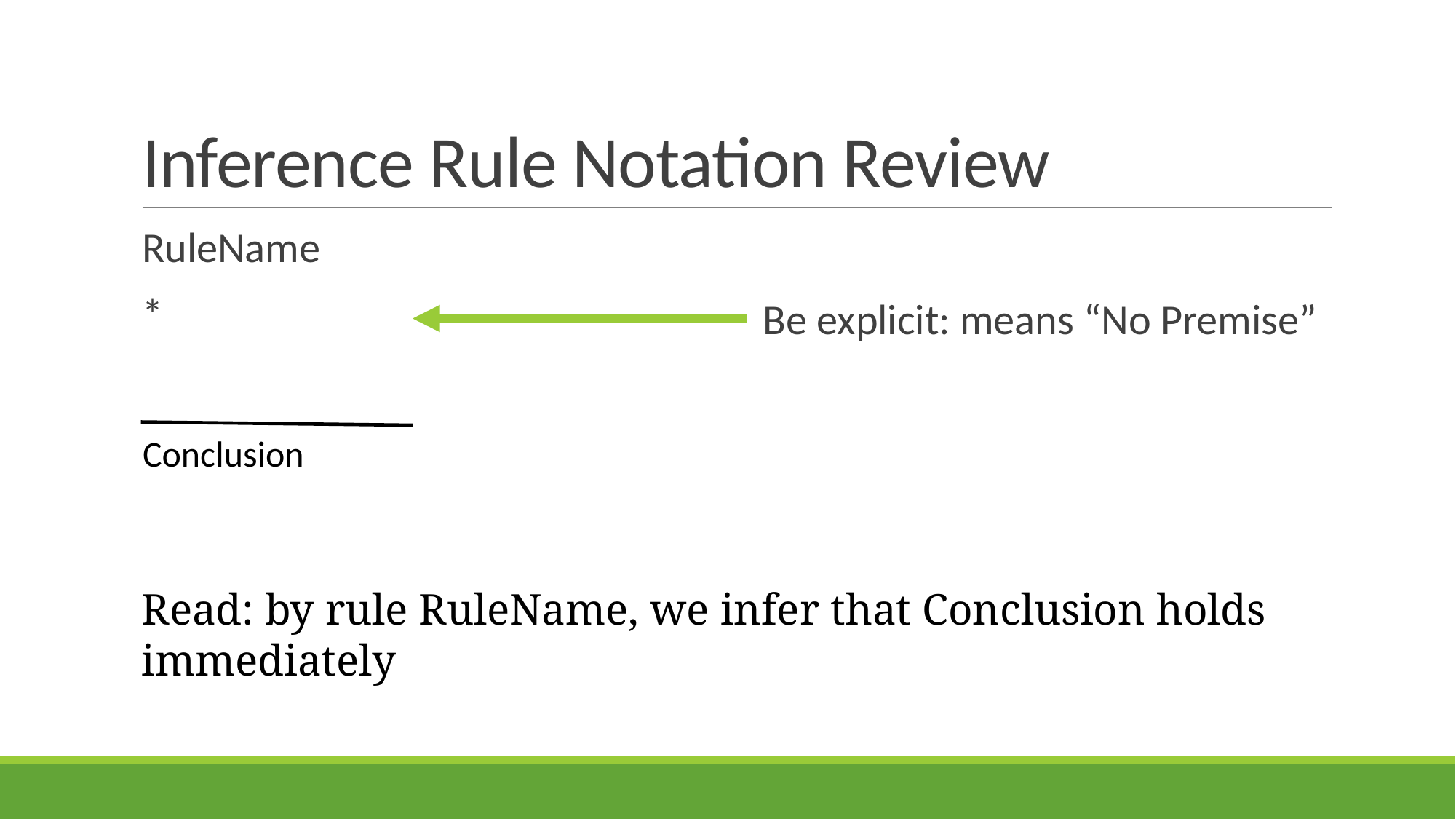

# Inference Rule Notation Review

Be explicit: means “No Premise”

RuleName
*

Conclusion
Read: by rule RuleName, we infer that Conclusion holds immediately